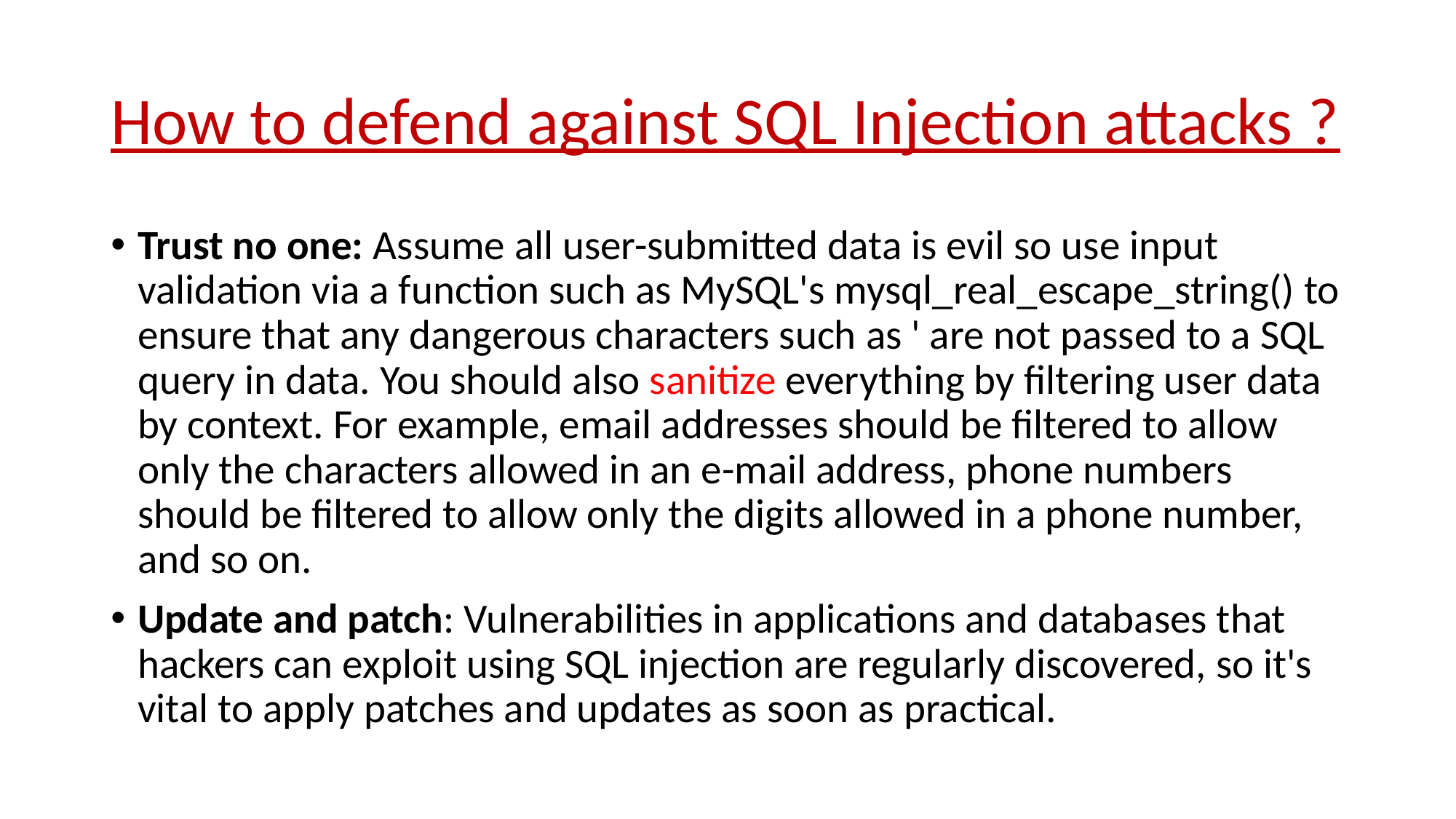

# How to defend against SQL Injection attacks ?
Trust no one: Assume all user-submitted data is evil so use input validation via a function such as MySQL's mysql_real_escape_string() to ensure that any dangerous characters such as ' are not passed to a SQL query in data. You should also sanitize everything by filtering user data by context. For example, email addresses should be filtered to allow only the characters allowed in an e-mail address, phone numbers should be filtered to allow only the digits allowed in a phone number, and so on.
Update and patch: Vulnerabilities in applications and databases that hackers can exploit using SQL injection are regularly discovered, so it's vital to apply patches and updates as soon as practical.